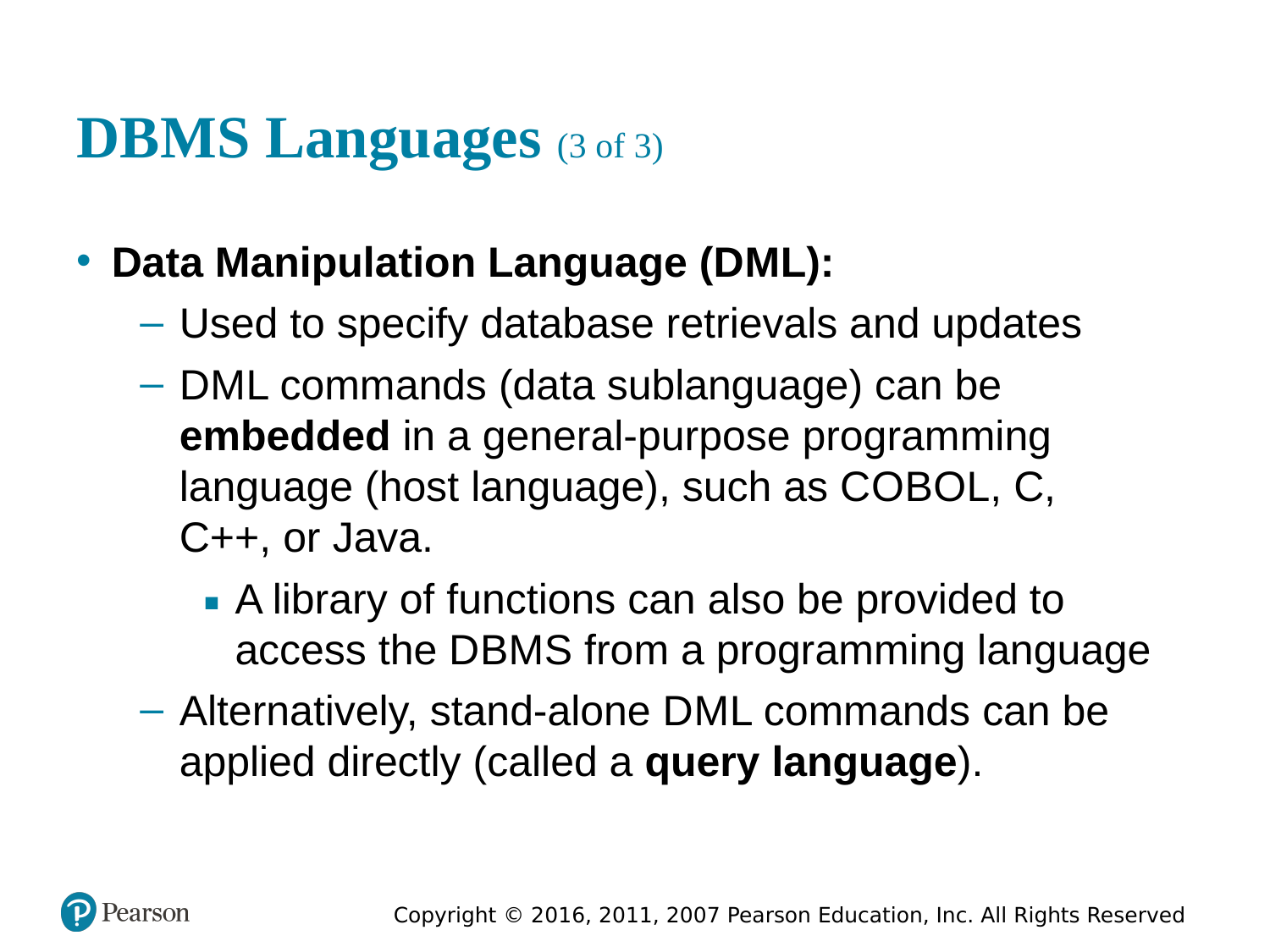

# D B M S Languages (3 of 3)
Data Manipulation Language (D M L):
Used to specify database retrievals and updates
D M L commands (data sublanguage) can be embedded in a general-purpose programming language (host language), such as C O B O L, C,
C++, or Java.
A library of functions can also be provided to access the D B M S from a programming language
Alternatively, stand-alone D M L commands can be applied directly (called a query language).